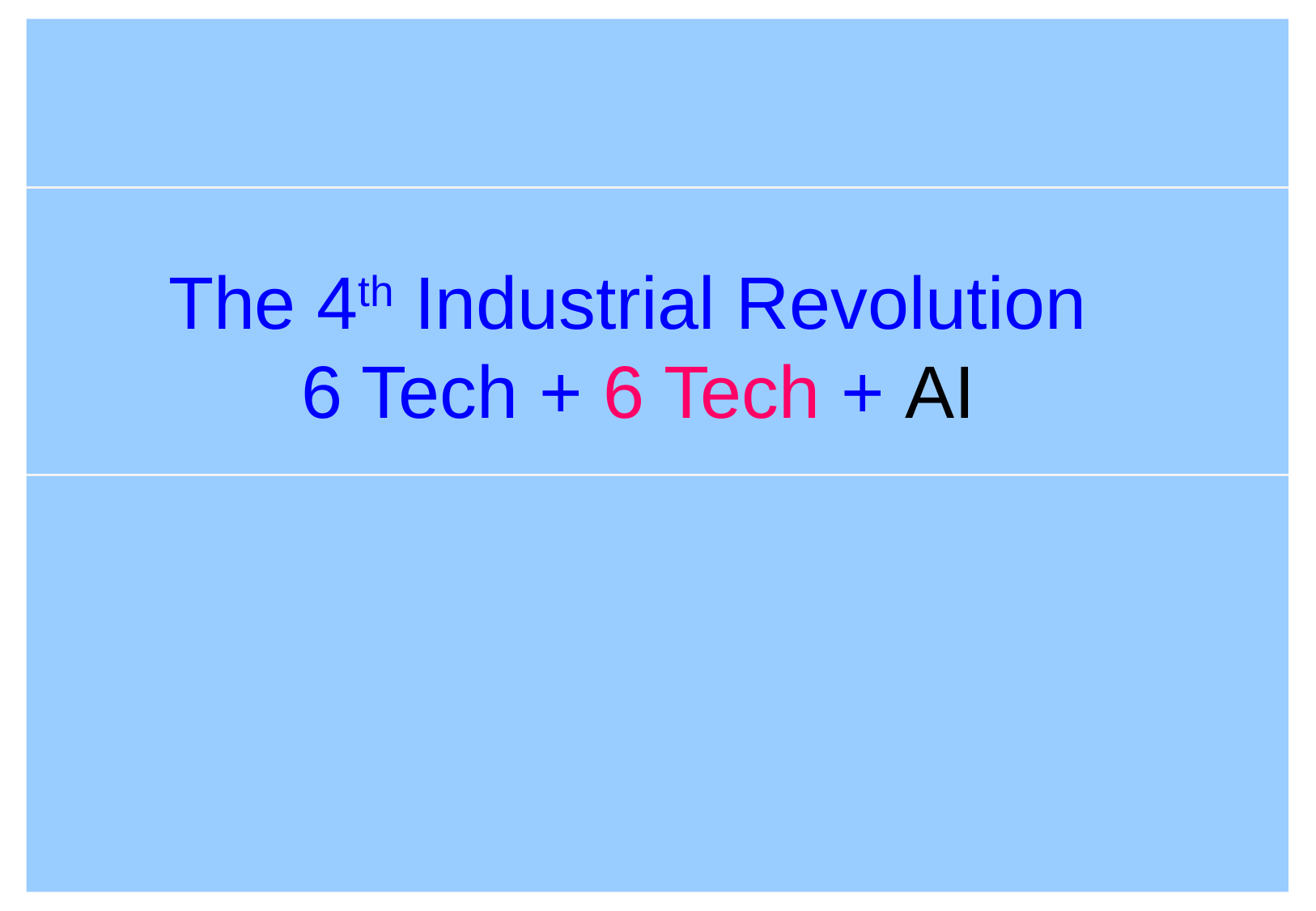

The 4th Industrial Revolution
6 Tech + 6 Tech + AI